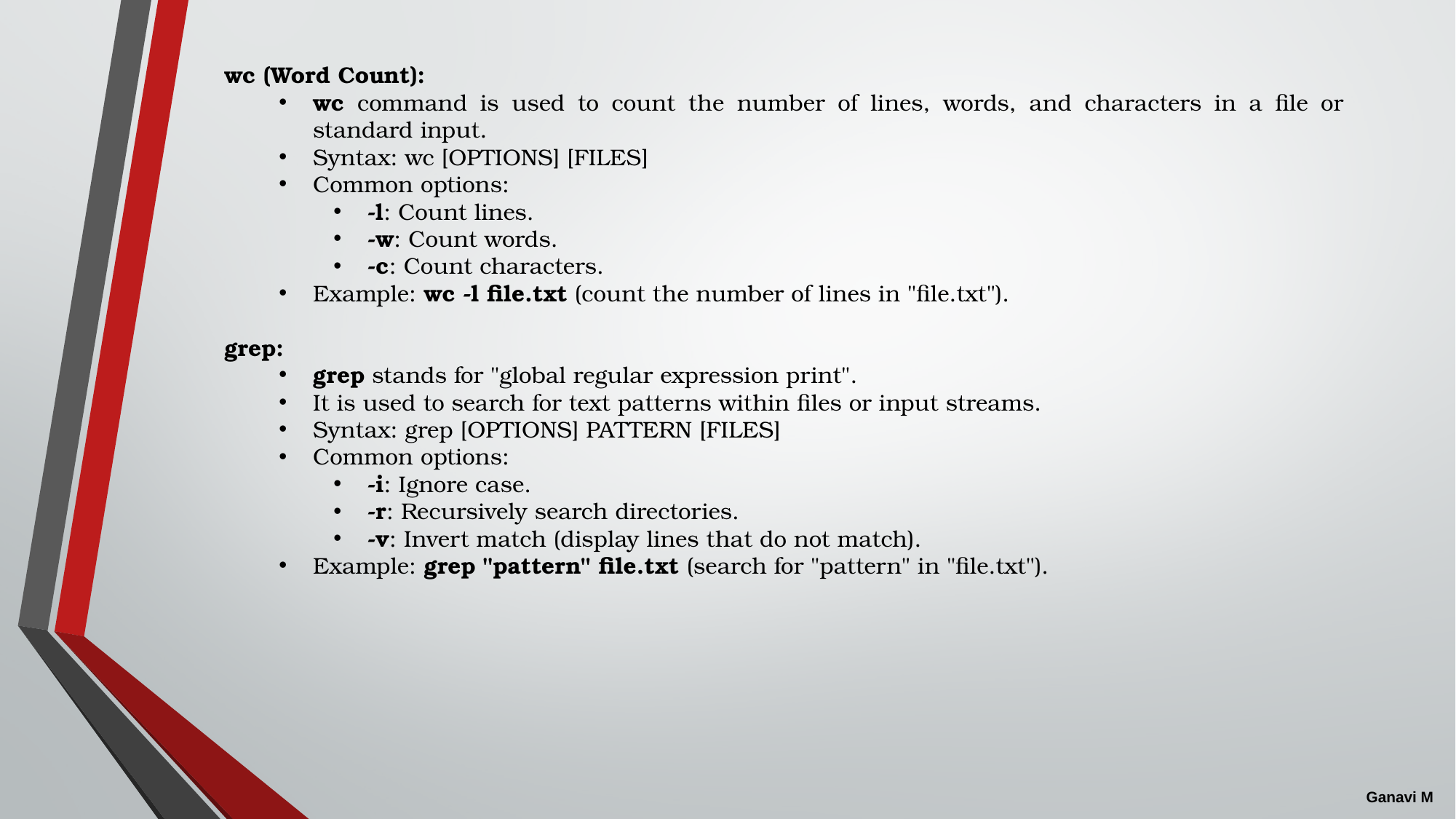

wc (Word Count):
wc command is used to count the number of lines, words, and characters in a file or standard input.
Syntax: wc [OPTIONS] [FILES]
Common options:
-l: Count lines.
-w: Count words.
-c: Count characters.
Example: wc -l file.txt (count the number of lines in "file.txt").

grep:
grep stands for "global regular expression print".
It is used to search for text patterns within files or input streams.
Syntax: grep [OPTIONS] PATTERN [FILES]
Common options:
-i: Ignore case.
-r: Recursively search directories.
-v: Invert match (display lines that do not match).
Example: grep "pattern" file.txt (search for "pattern" in "file.txt").

Ganavi M